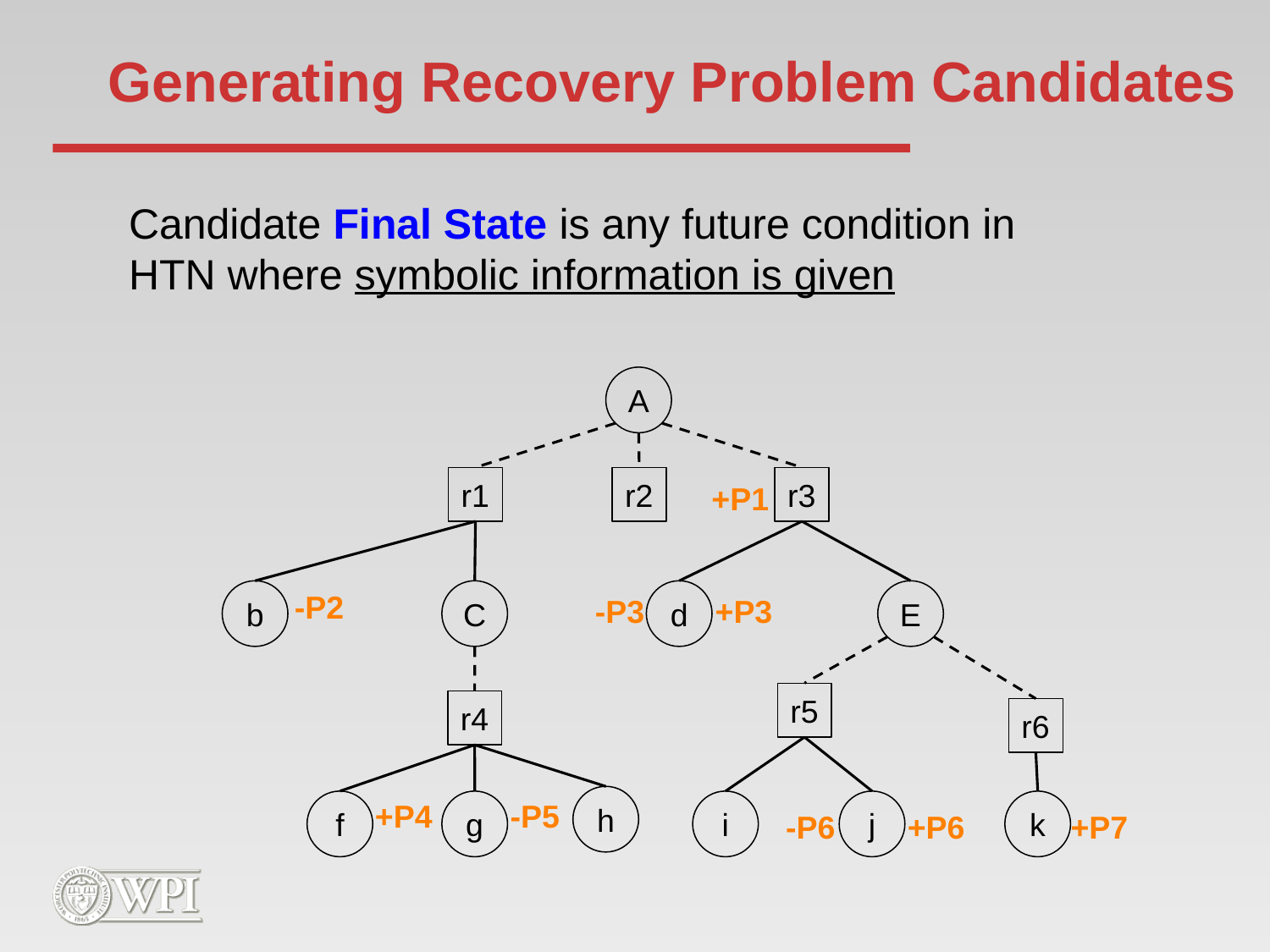

# Generating Recovery Problem Candidates
Candidate Final State is any future condition in HTN where symbolic information is given
A
r1
r3
b
C
d
E
r5
r4
r6
h
f
g
i
j
k
r2
+P1
-P2
-P3
+P3
+P4
-P5
-P6
+P6
+P7